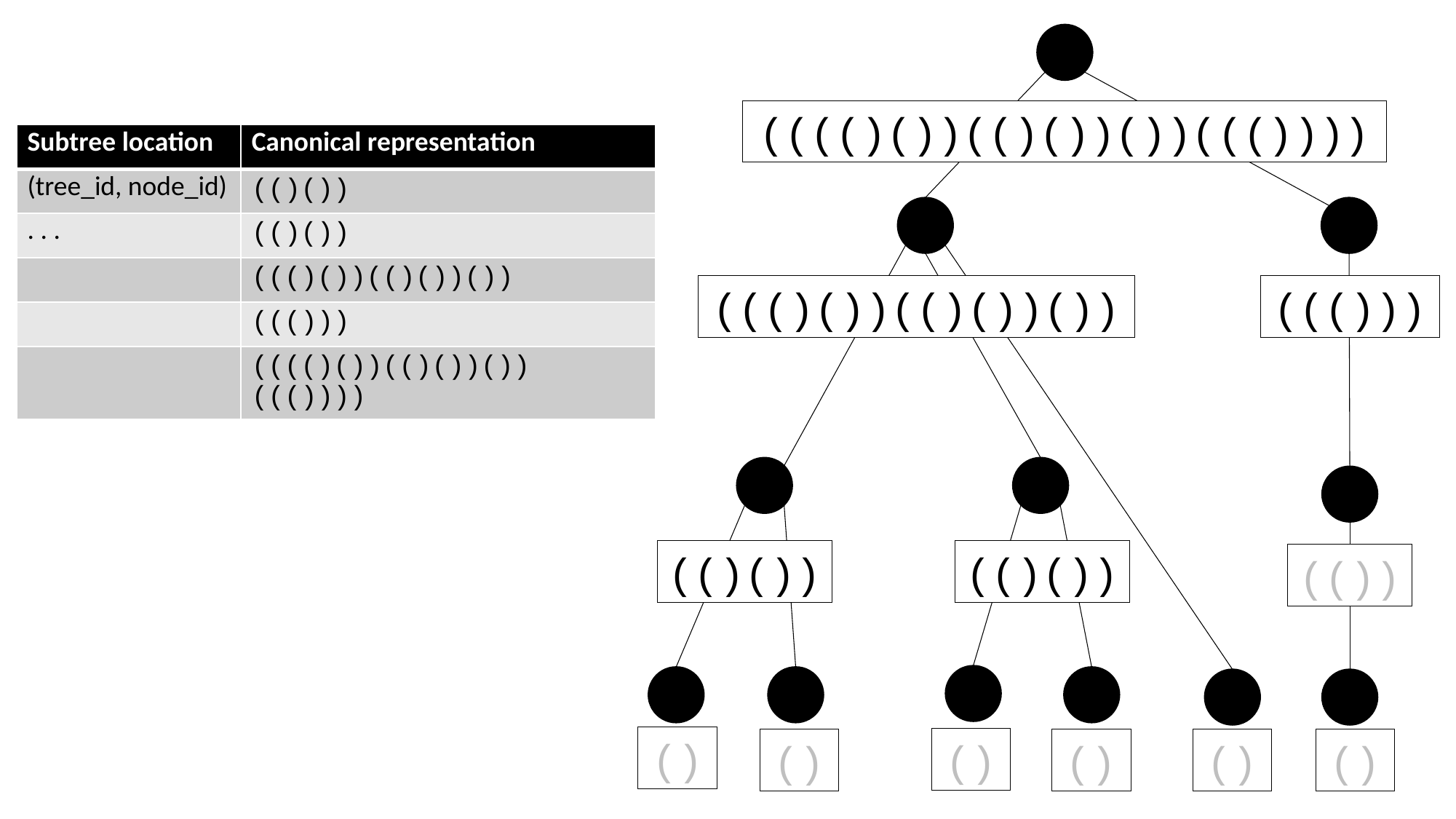

(((()())(()())())((())))

((()())(()())())
((()))

(()())
(()())
(())

()
()
()
()
()
()
| Subtree location | Canonical representation |
| --- | --- |
| (tree\_id, node\_id) | (()()) |
| . . . | (()()) |
|  | ((()())(()())()) |
|  | ((())) |
|  | (((()())(()())())((()))) |